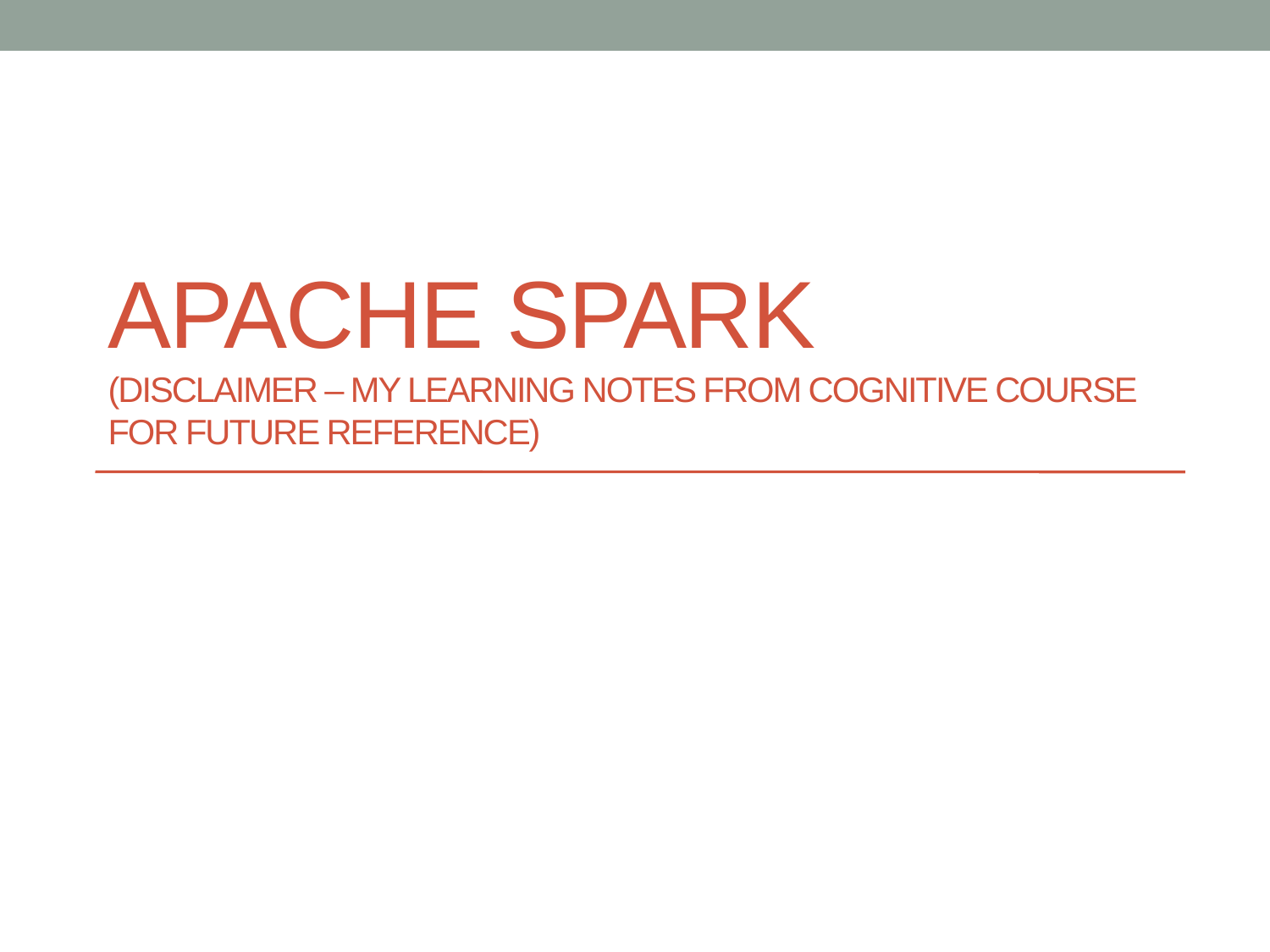

# APACHE SPARK (disclaimer – MY Learning notes from cognitive course for future reference)